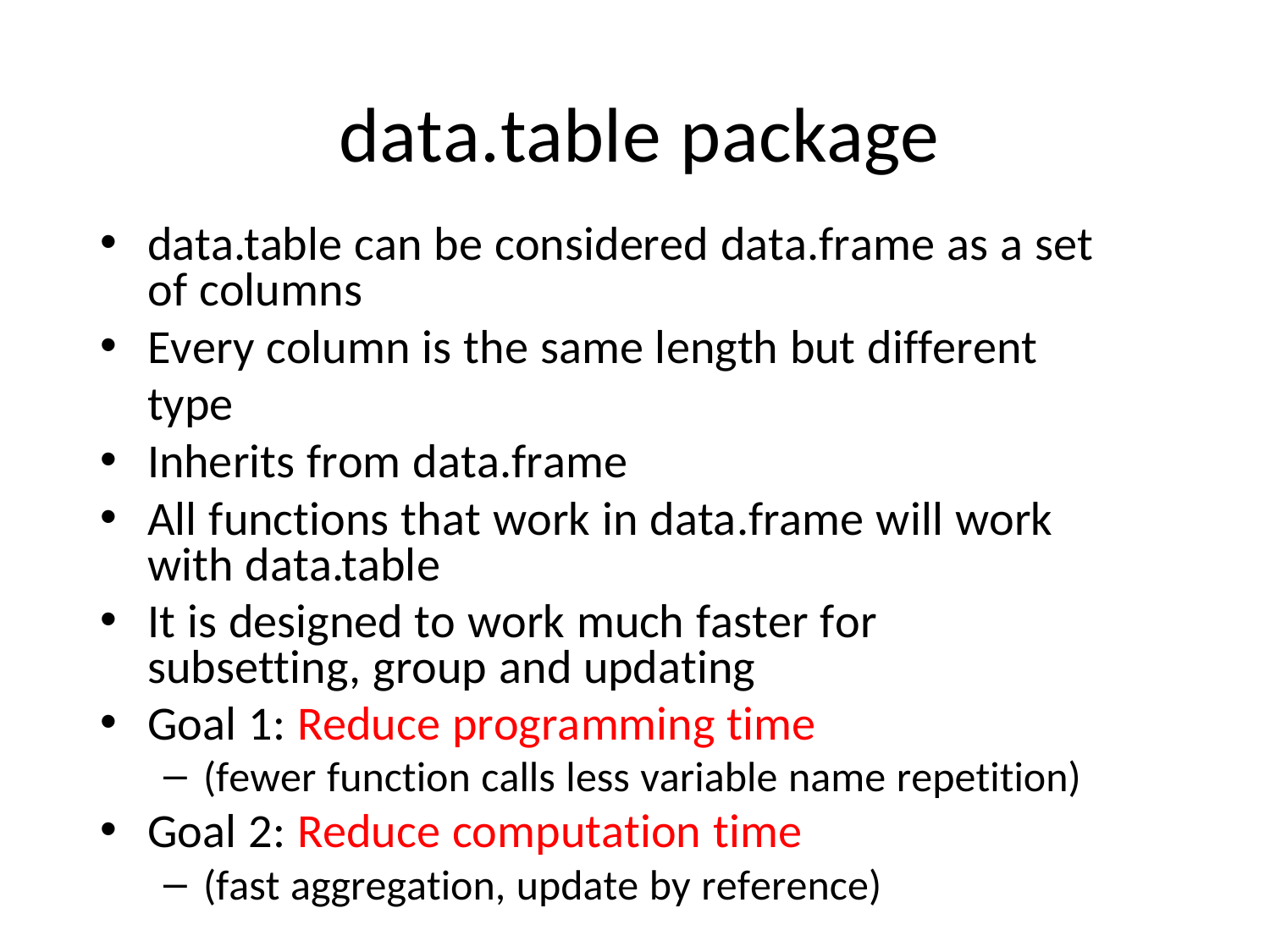

# data.table package
data.table can be considered data.frame as a set of columns
Every column is the same length but different type
Inherits from data.frame
All functions that work in data.frame will work with data.table
It is designed to work much faster for subsetting, group and updating
Goal 1: Reduce programming time
(fewer function calls less variable name repetition)
Goal 2: Reduce computation time
(fast aggregation, update by reference)